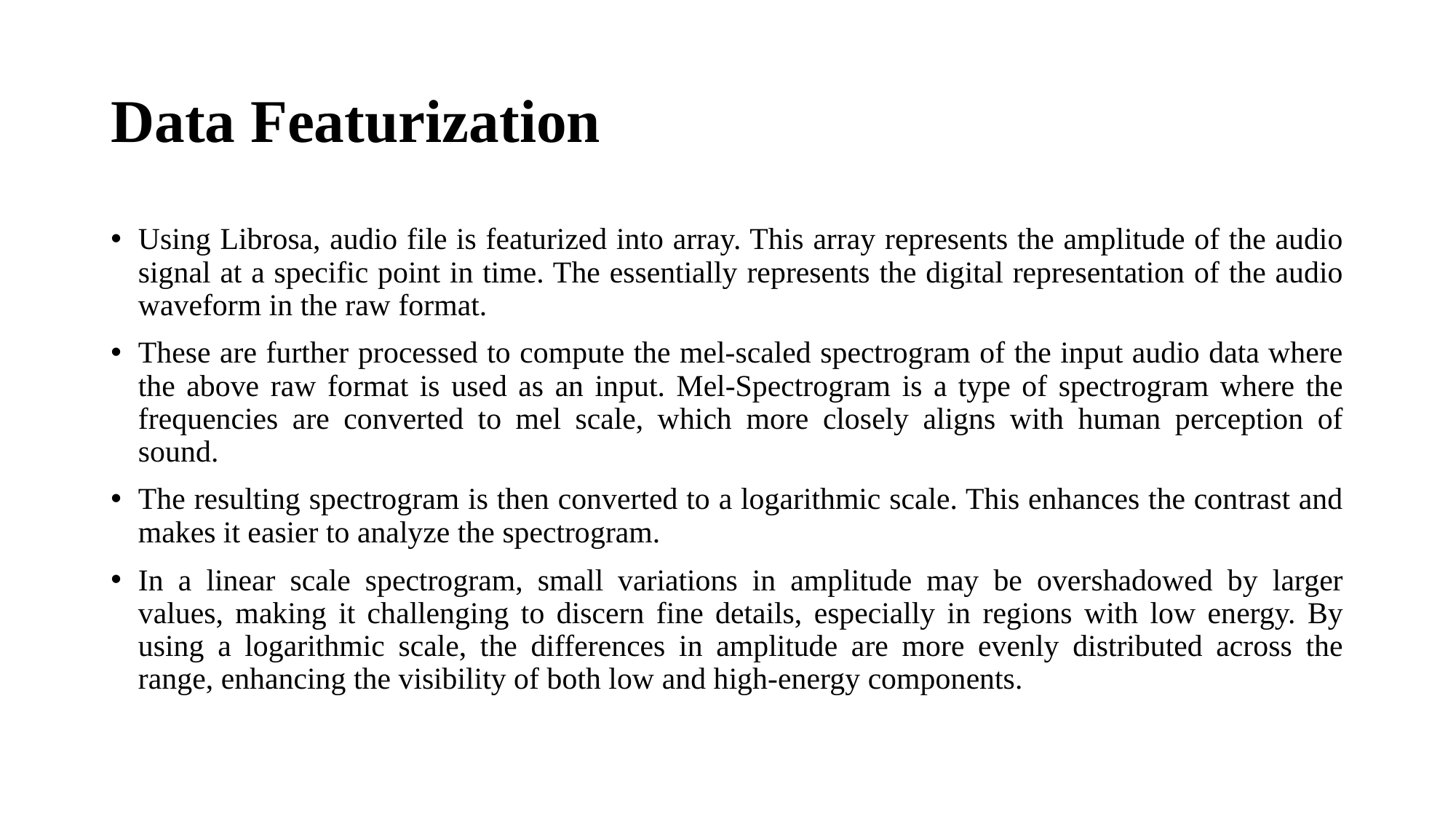

# Data Featurization
Using Librosa, audio file is featurized into array. This array represents the amplitude of the audio signal at a specific point in time. The essentially represents the digital representation of the audio waveform in the raw format.
These are further processed to compute the mel-scaled spectrogram of the input audio data where the above raw format is used as an input. Mel-Spectrogram is a type of spectrogram where the frequencies are converted to mel scale, which more closely aligns with human perception of sound.
The resulting spectrogram is then converted to a logarithmic scale. This enhances the contrast and makes it easier to analyze the spectrogram.
In a linear scale spectrogram, small variations in amplitude may be overshadowed by larger values, making it challenging to discern fine details, especially in regions with low energy. By using a logarithmic scale, the differences in amplitude are more evenly distributed across the range, enhancing the visibility of both low and high-energy components.